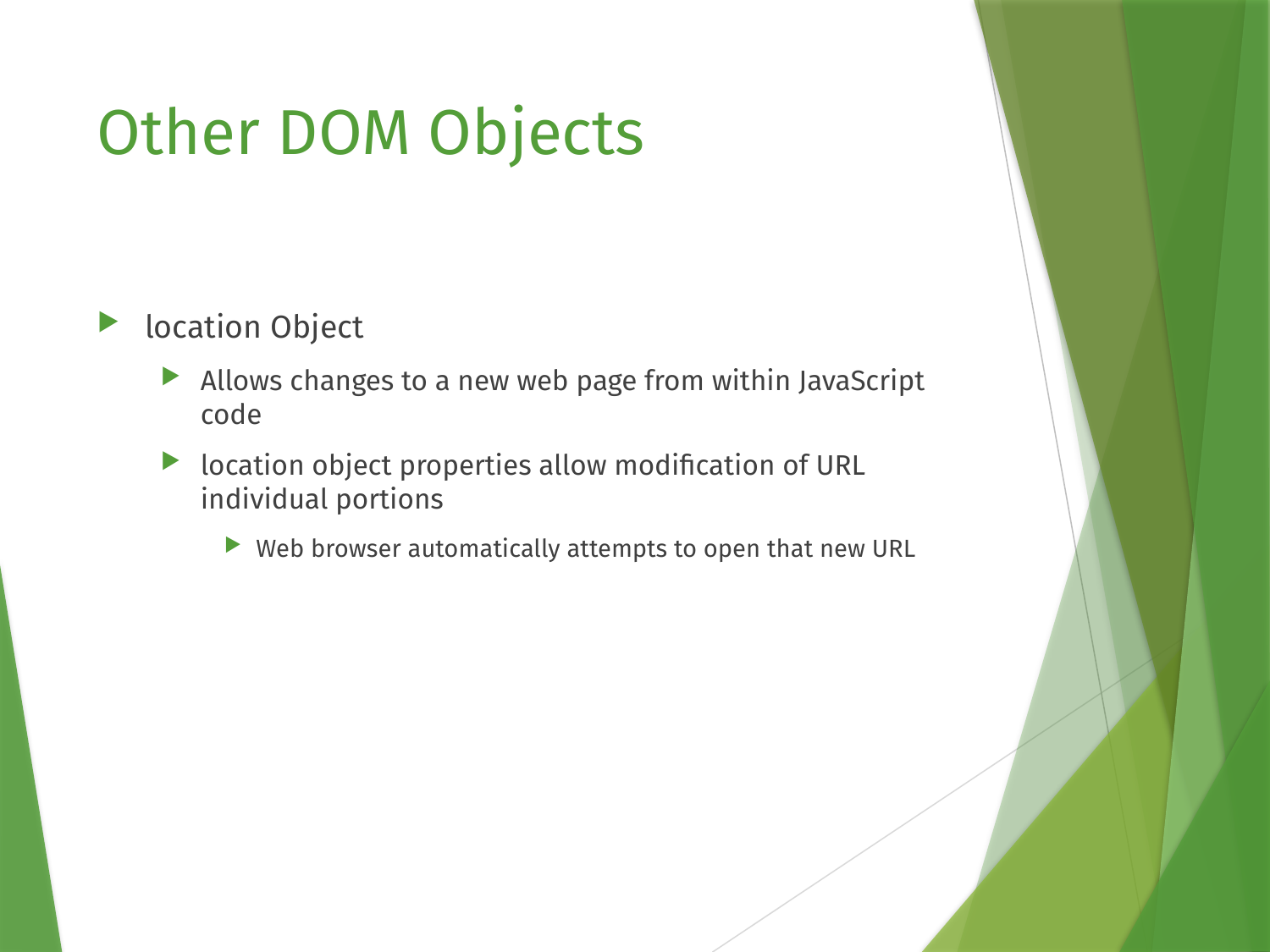

# Other DOM Objects
location Object
Allows changes to a new web page from within JavaScript code
location object properties allow modification of URL individual portions
Web browser automatically attempts to open that new URL